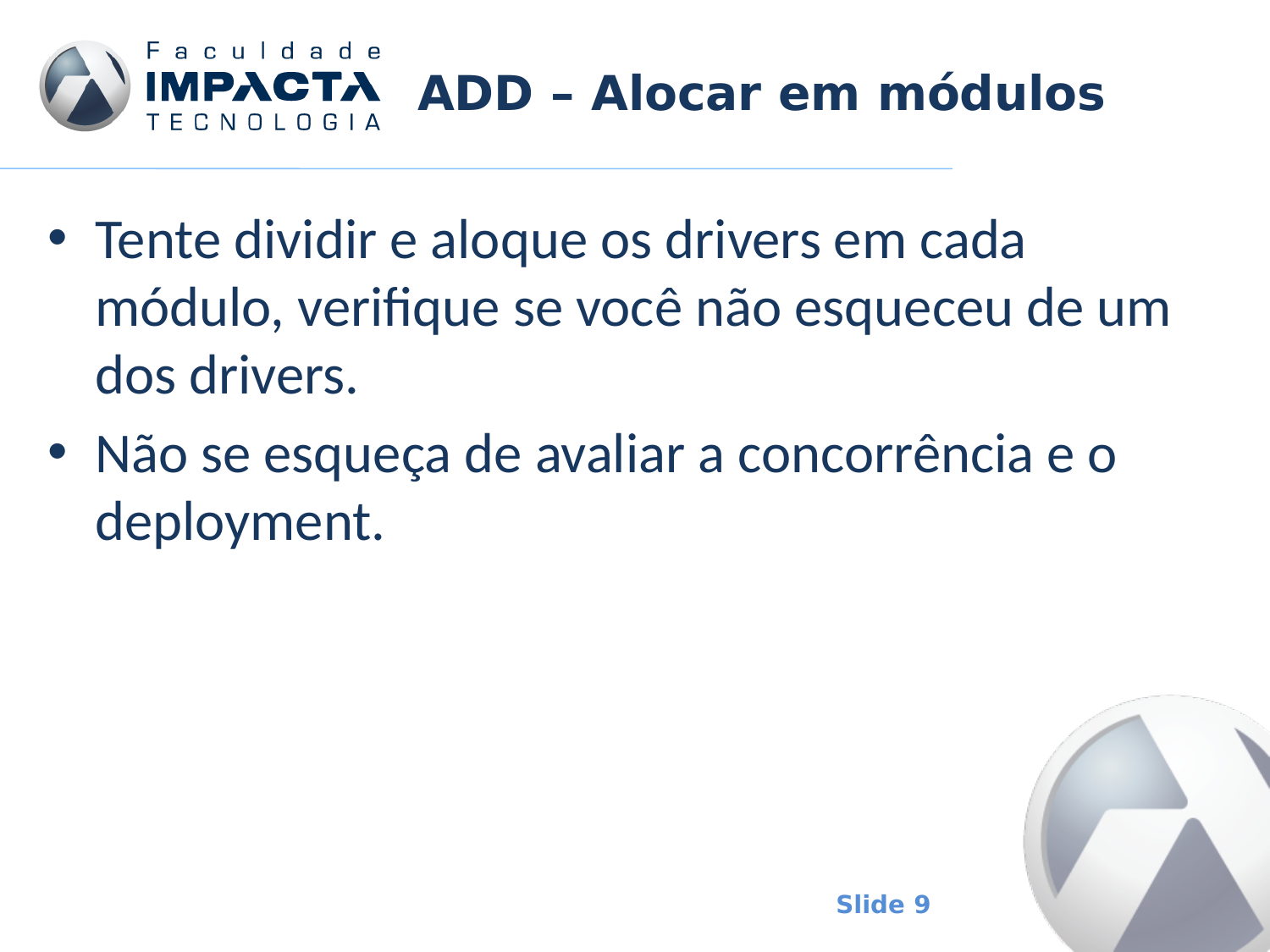

# ADD – Alocar em módulos
Tente dividir e aloque os drivers em cada módulo, verifique se você não esqueceu de um dos drivers.
Não se esqueça de avaliar a concorrência e o deployment.